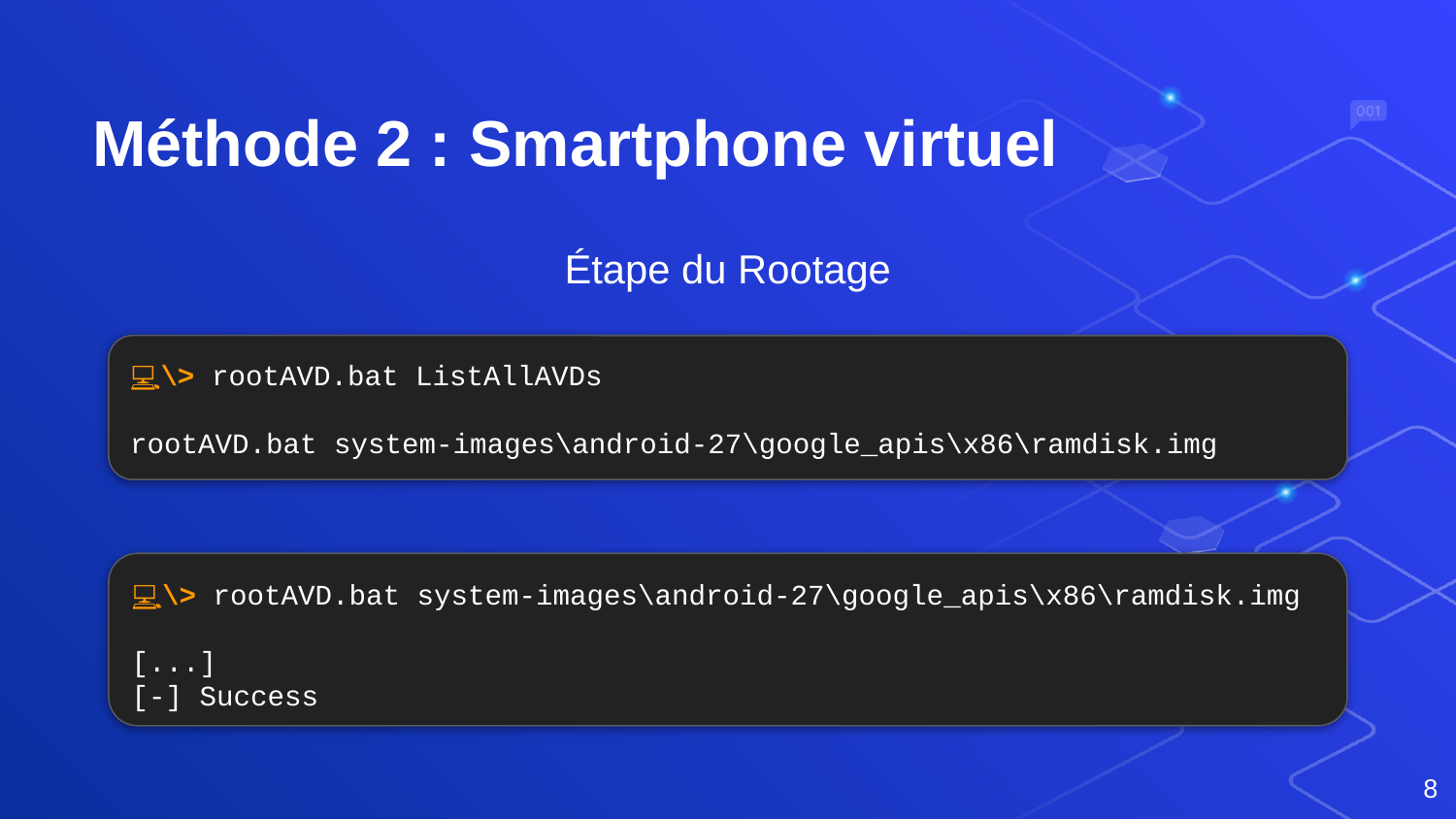

# Méthode 2 : Smartphone virtuel
Étape du Rootage
💻\> rootAVD.bat ListAllAVDs

rootAVD.bat system-images\android-27\google_apis\x86\ramdisk.img
💻\> rootAVD.bat system-images\android-27\google_apis\x86\ramdisk.img

[...]
[-] Success
8